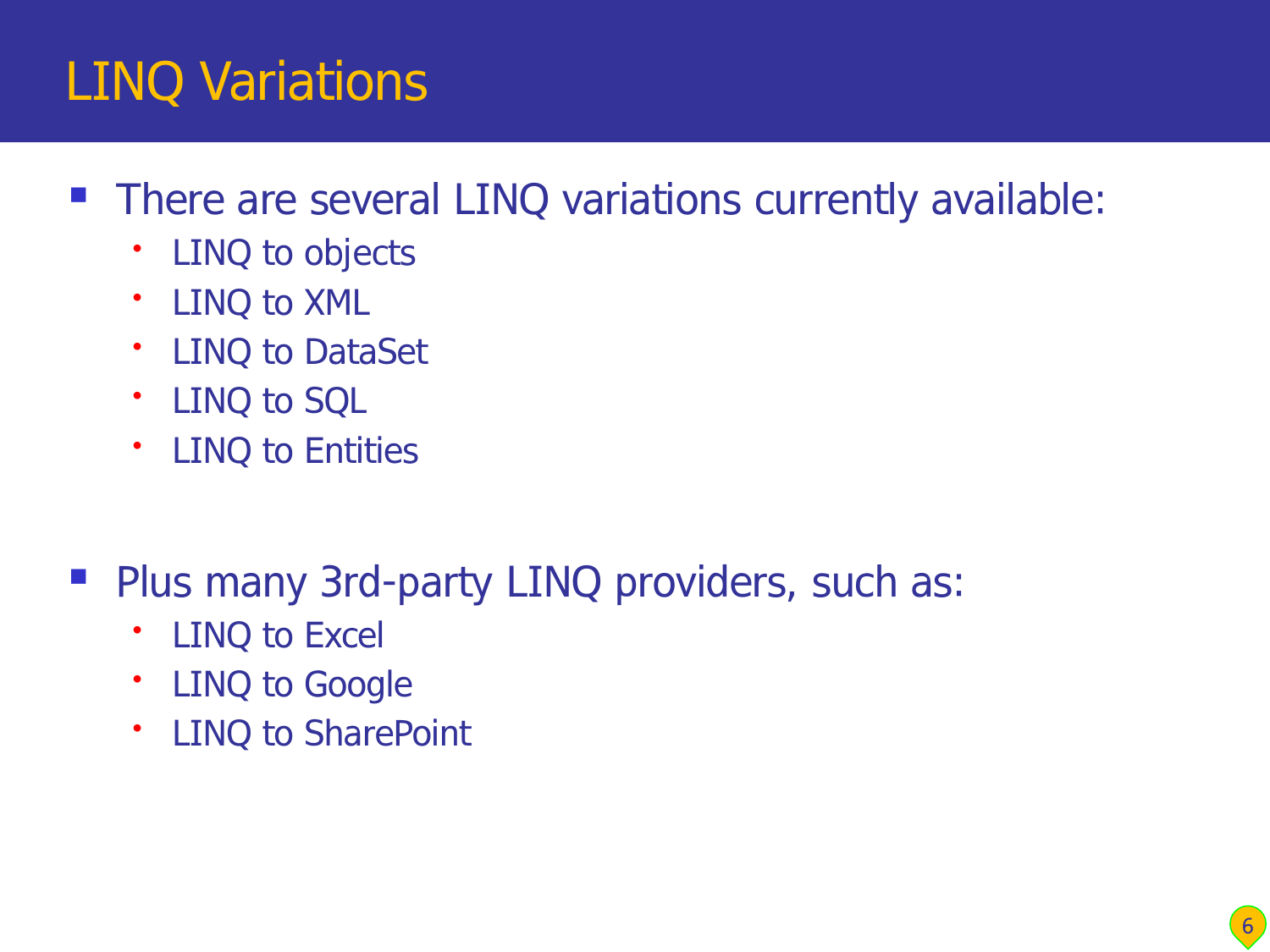

# LINQ Variations
There are several LINQ variations currently available:
LINQ to objects
LINQ to XML
LINQ to DataSet
LINQ to SQL
LINQ to Entities

Plus many 3rd-party LINQ providers, such as:
LINQ to Excel
LINQ to Google
LINQ to SharePoint
6